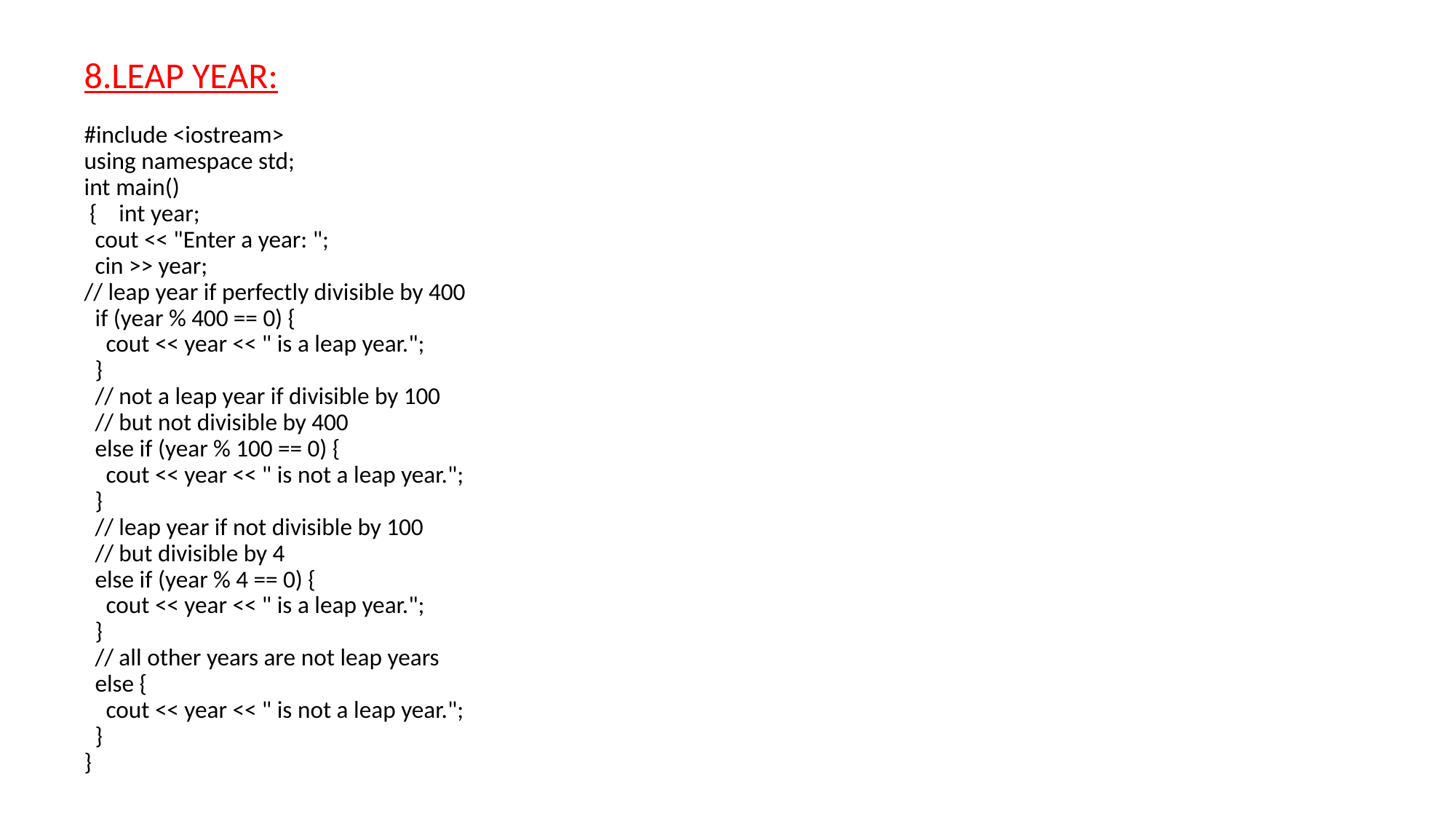

# 8.LEAP YEAR: #include <iostream> using namespace std; int main() {    int year; cout << "Enter a year: "; cin >> year; // leap year if perfectly divisible by 400 if (year % 400 == 0) { cout << year << " is a leap year."; } // not a leap year if divisible by 100 // but not divisible by 400 else if (year % 100 == 0) { cout << year << " is not a leap year."; } // leap year if not divisible by 100 // but divisible by 4 else if (year % 4 == 0) { cout << year << " is a leap year."; } // all other years are not leap years else { cout << year << " is not a leap year."; } }